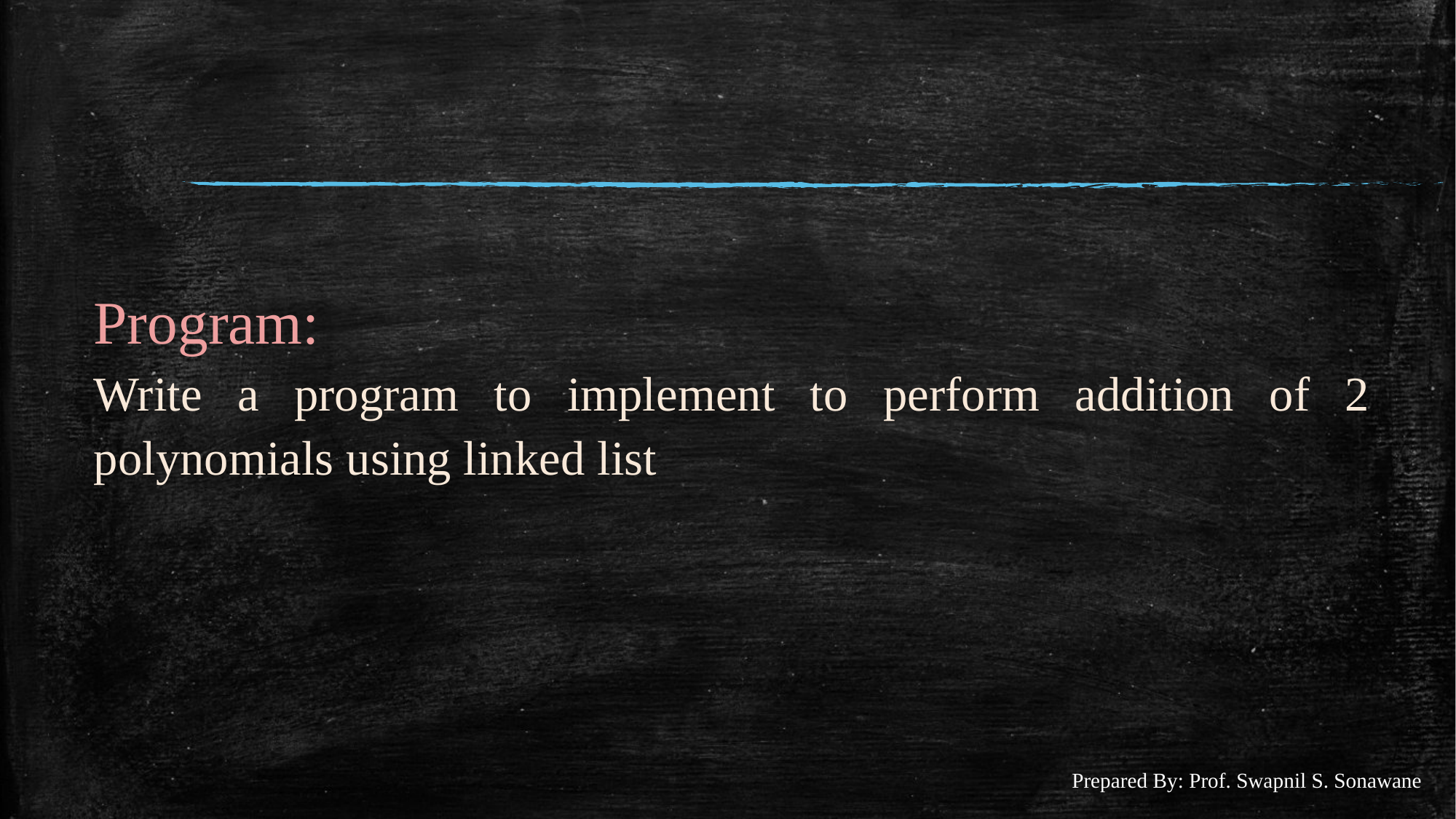

#

Program:
Write a program to implement to perform addition of 2 polynomials using linked list

Prepared By: Prof. Swapnil S. Sonawane